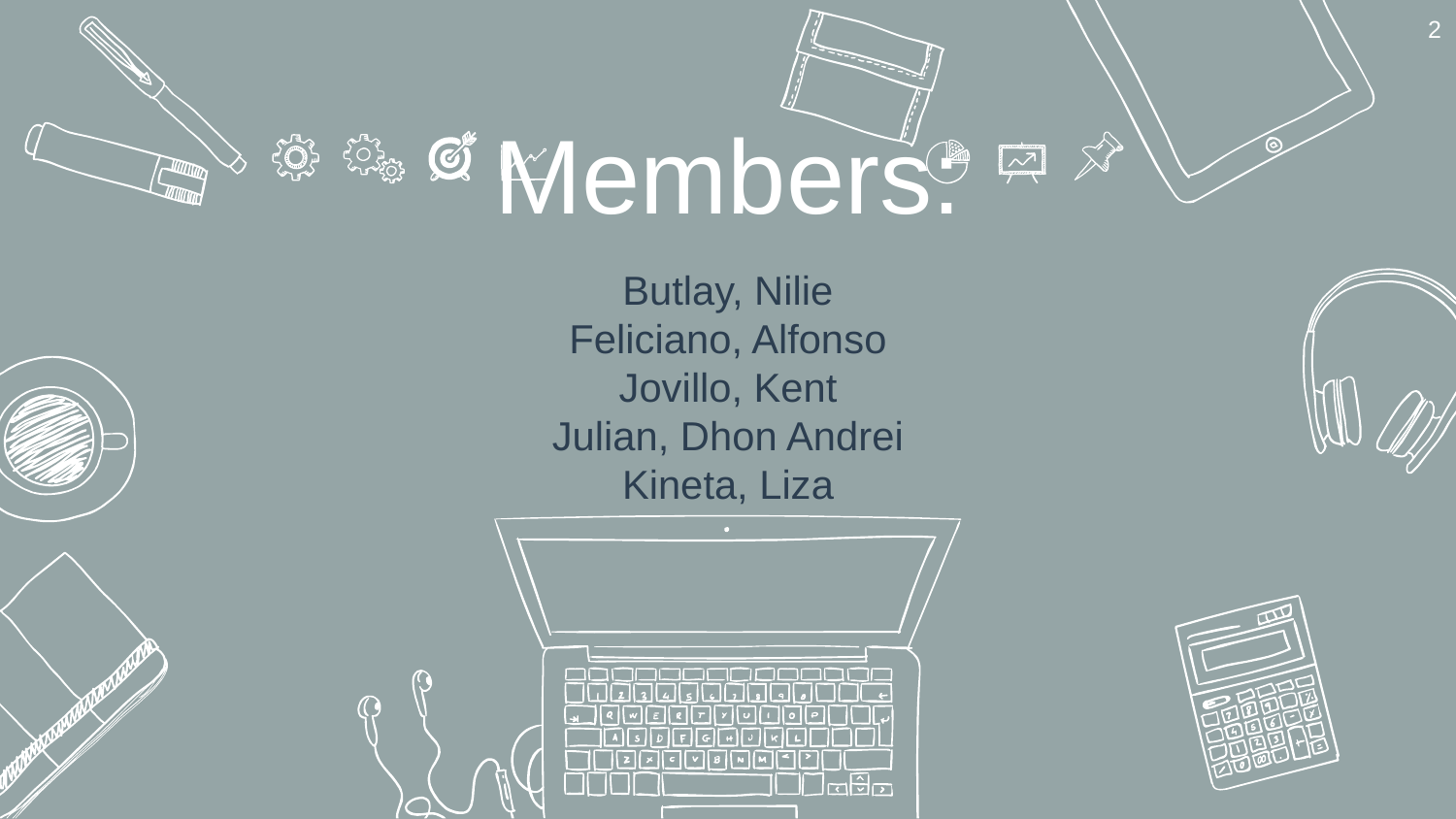

2
# Members:

Butlay, Nilie
Feliciano, Alfonso
Jovillo, Kent
Julian, Dhon Andrei
Kineta, Liza